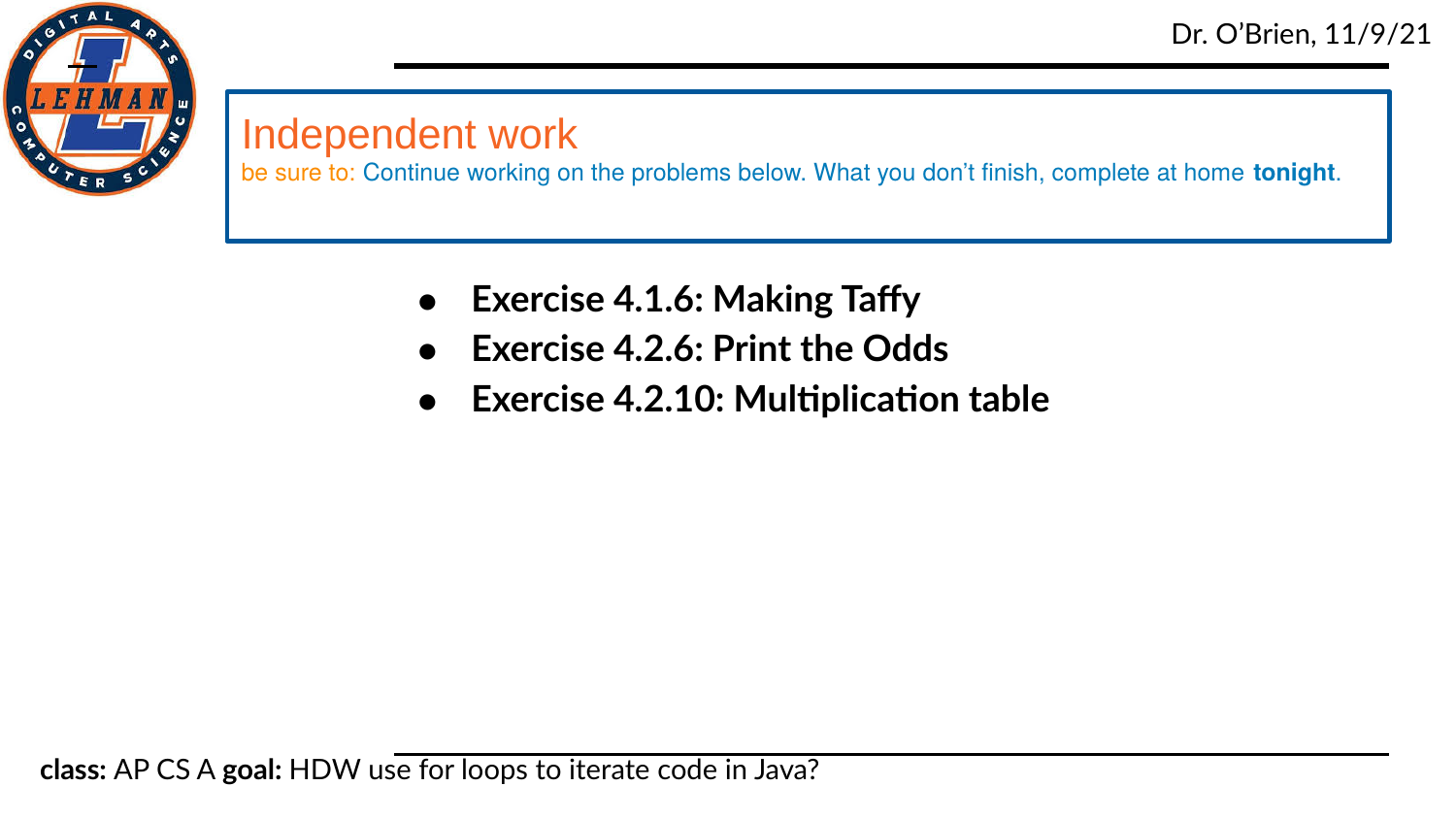

# Independent work
be sure to: Continue working on the problems below. What you don’t finish, complete at home tonight.
Exercise 4.1.6: Making Taffy
Exercise 4.2.6: Print the Odds
Exercise 4.2.10: Multiplication table